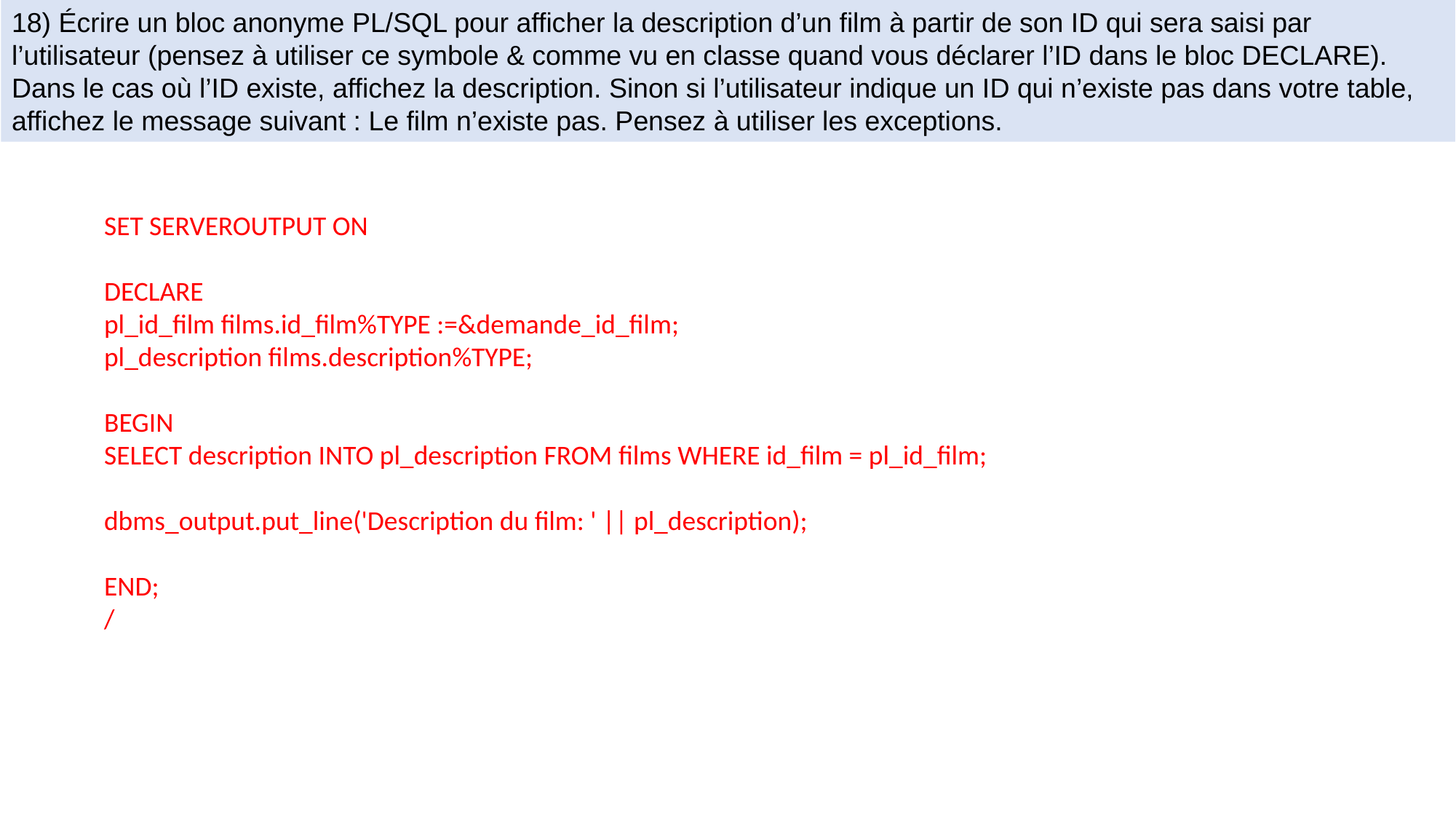

18) Écrire un bloc anonyme PL/SQL pour afficher la description d’un film à partir de son ID qui sera saisi par l’utilisateur (pensez à utiliser ce symbole & comme vu en classe quand vous déclarer l’ID dans le bloc DECLARE). Dans le cas où l’ID existe, affichez la description. Sinon si l’utilisateur indique un ID qui n’existe pas dans votre table, affichez le message suivant : Le film n’existe pas. Pensez à utiliser les exceptions.
SET SERVEROUTPUT ON

DECLARE
pl_id_film films.id_film%TYPE :=&demande_id_film;
pl_description films.description%TYPE;

BEGIN
SELECT description INTO pl_description FROM films WHERE id_film = pl_id_film;

dbms_output.put_line('Description du film: ' || pl_description);

END;
/